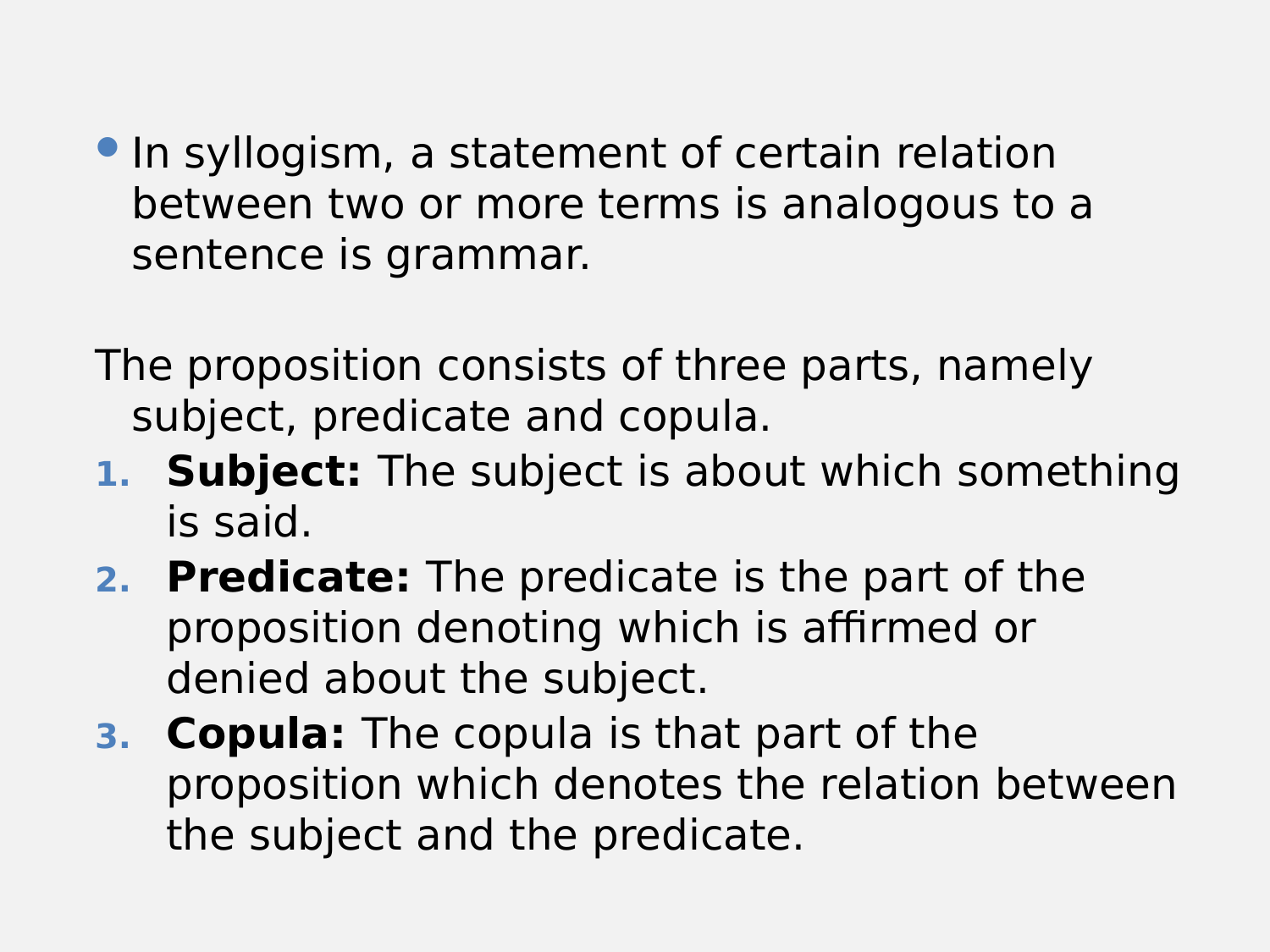

In syllogism, a statement of certain relation between two or more terms is analogous to a sentence is grammar.

The proposition consists of three parts, namely subject, predicate and copula.
Subject: The subject is about which something is said.
Predicate: The predicate is the part of the proposition denoting which is affirmed or denied about the subject.
Copula: The copula is that part of the proposition which denotes the relation between the subject and the predicate.